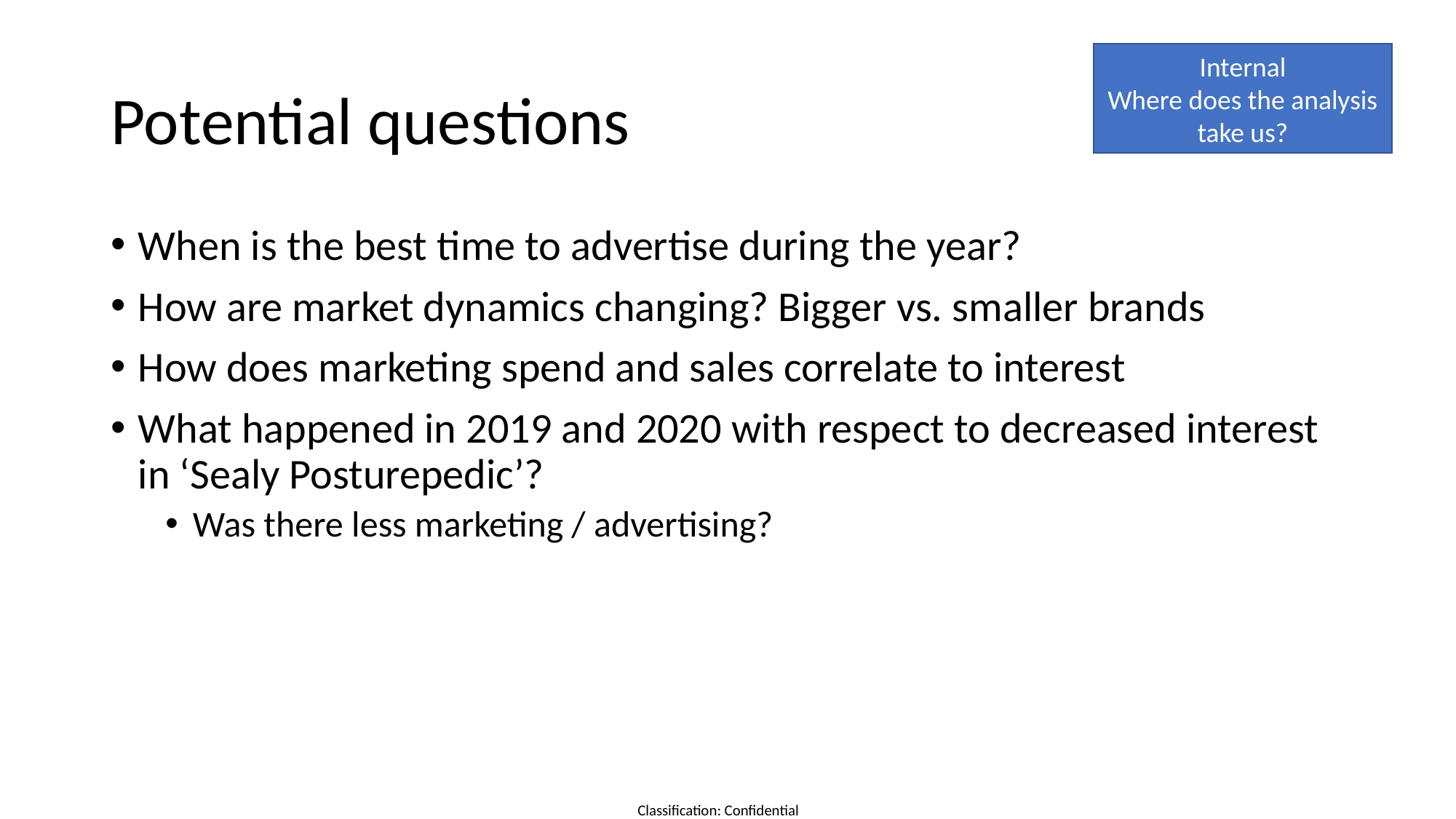

# Potential questions
Internal
Where does the analysis take us?
When is the best time to advertise during the year?
How are market dynamics changing? Bigger vs. smaller brands
How does marketing spend and sales correlate to interest
What happened in 2019 and 2020 with respect to decreased interest in ‘Sealy Posturepedic’?
Was there less marketing / advertising?